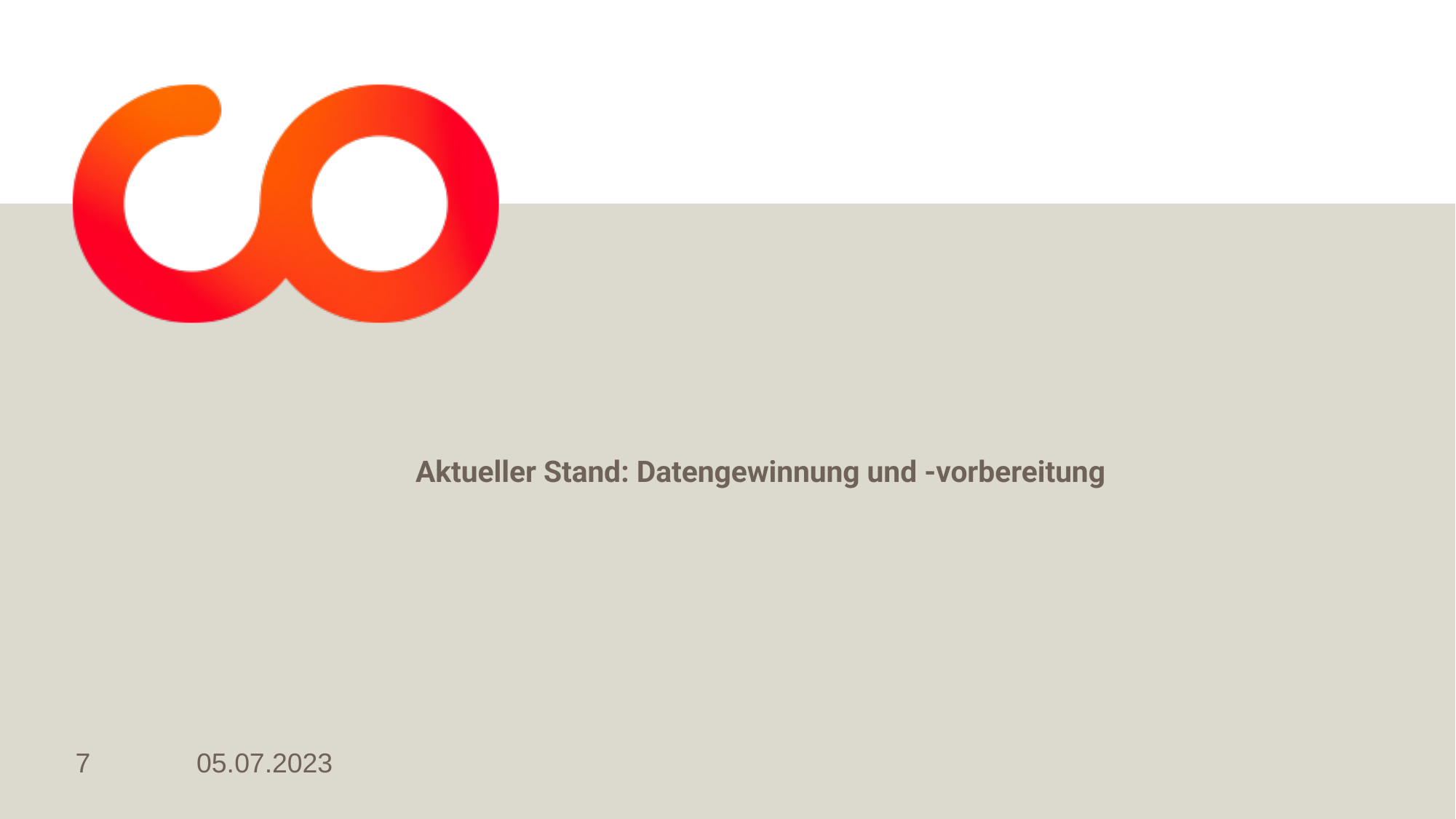

# Aktueller Stand: Datengewinnung und -vorbereitung
05.07.2023